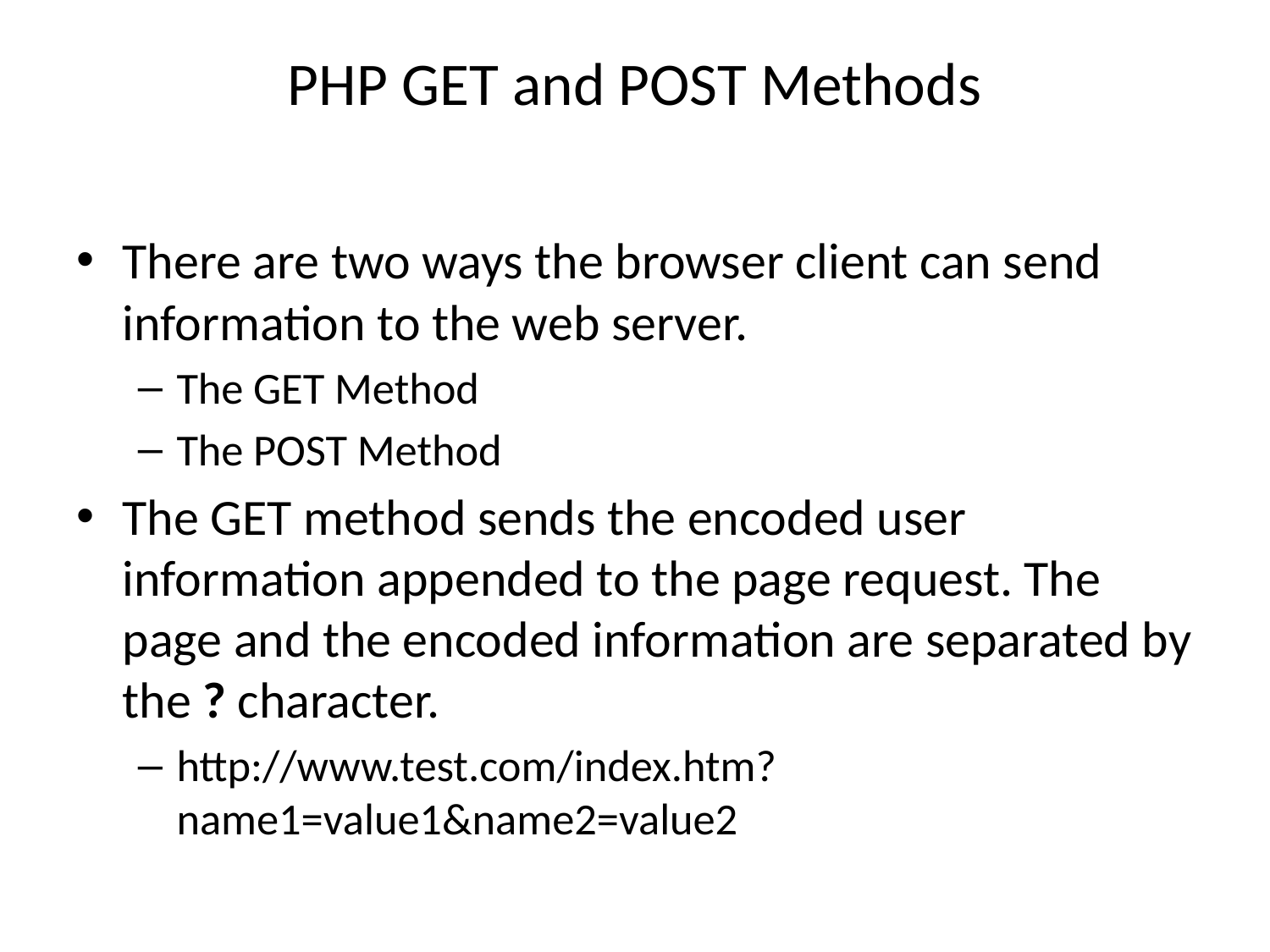

# PHP GET and POST Methods
There are two ways the browser client can send information to the web server.
The GET Method
The POST Method
The GET method sends the encoded user information appended to the page request. The page and the encoded information are separated by the ? character.
http://www.test.com/index.htm?name1=value1&name2=value2